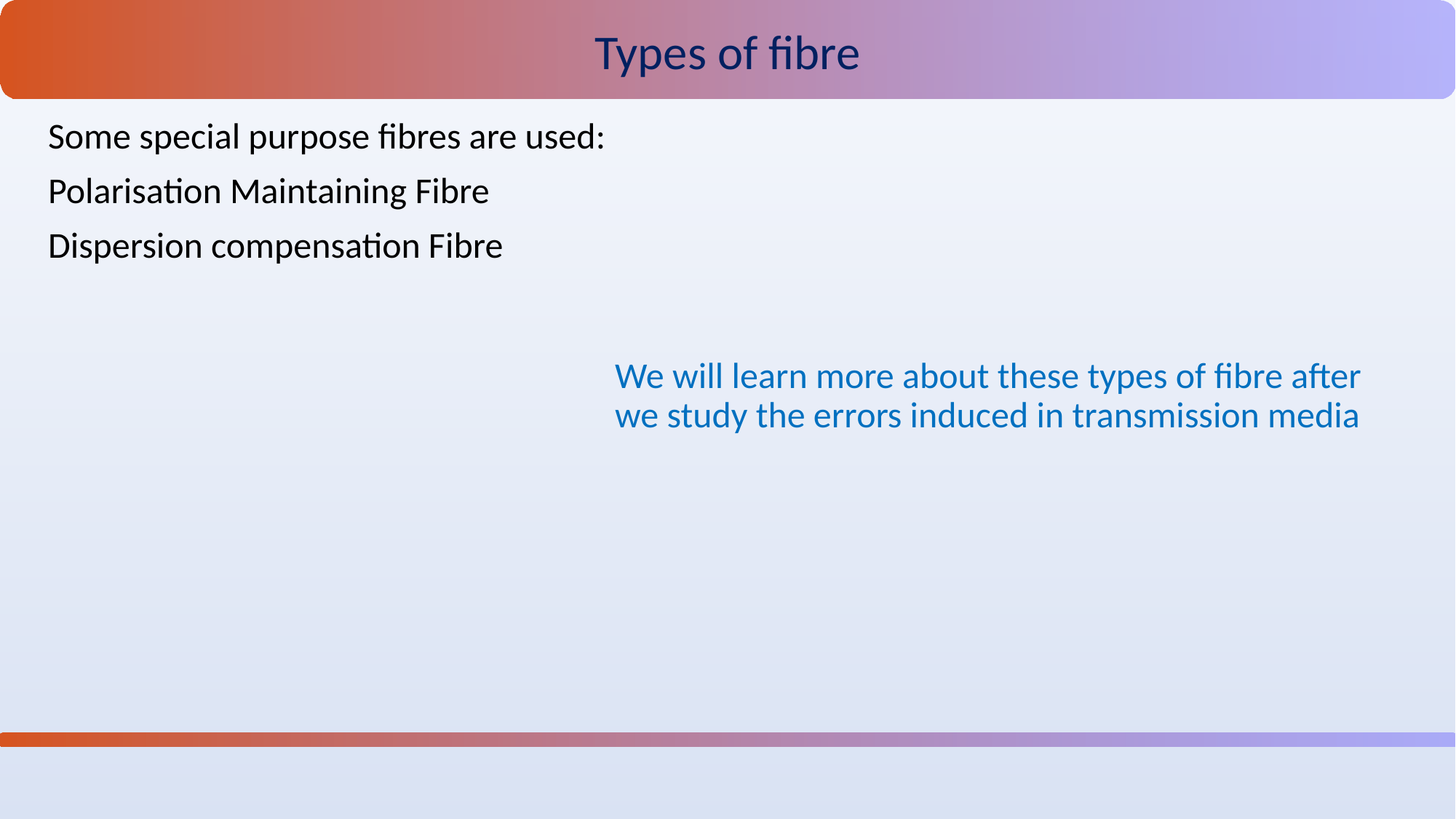

Types of fibre
Some special purpose fibres are used:
Polarisation Maintaining Fibre
Dispersion compensation Fibre
We will learn more about these types of fibre after we study the errors induced in transmission media